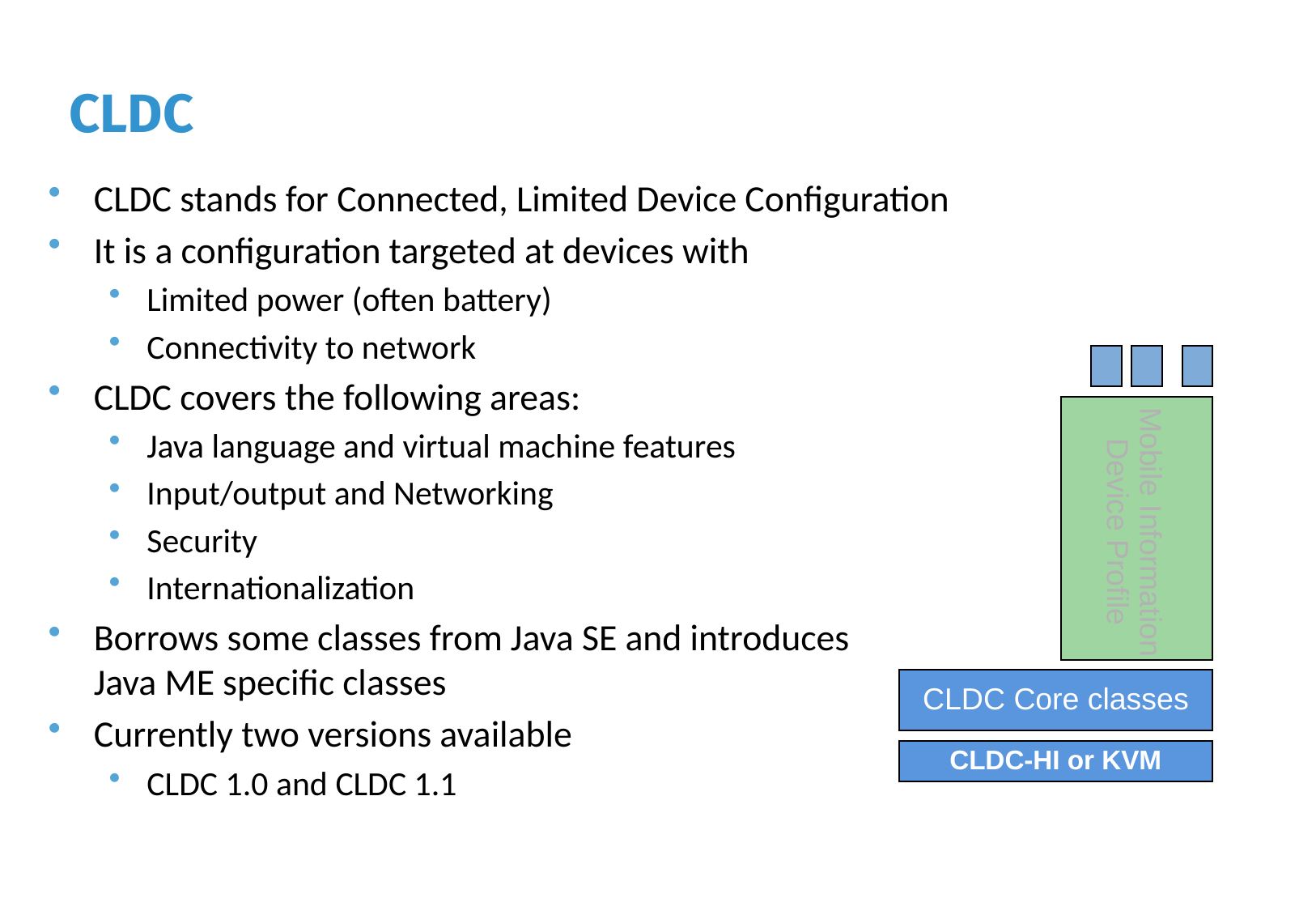

# CLDC
CLDC stands for Connected, Limited Device Configuration
It is a configuration targeted at devices with
Limited power (often battery)
Connectivity to network
CLDC covers the following areas:
Java language and virtual machine features
Input/output and Networking
Security
Internationalization
Borrows some classes from Java SE and introduces
Java ME specific classes
Currently two versions available
CLDC 1.0 and CLDC 1.1

Mobile Information
Device Profile
CLDC Core classes
CLDC-HI or KVM